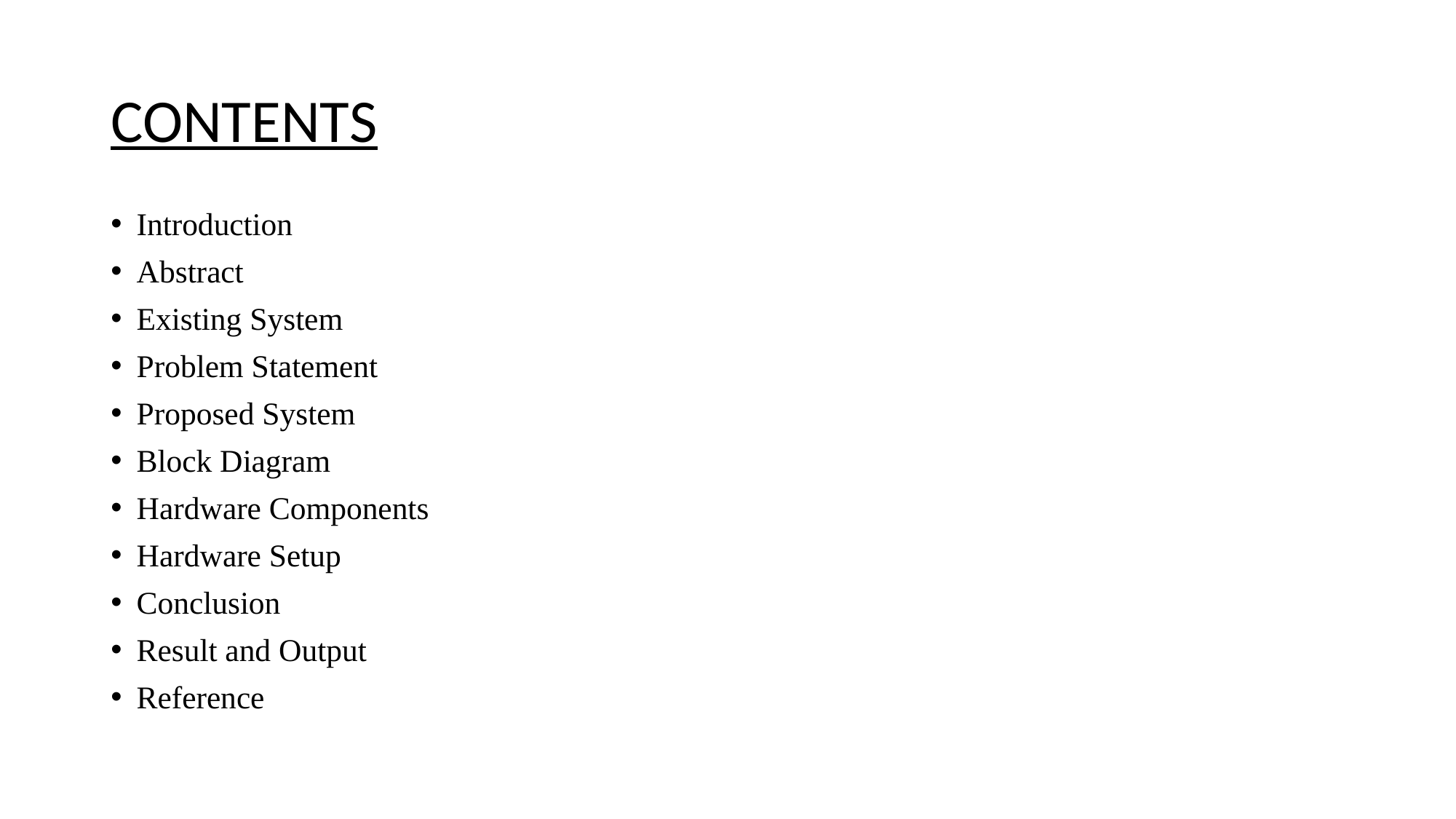

# CONTENTS
Introduction
Abstract
Existing System
Problem Statement
Proposed System
Block Diagram
Hardware Components
Hardware Setup
Conclusion
Result and Output
Reference